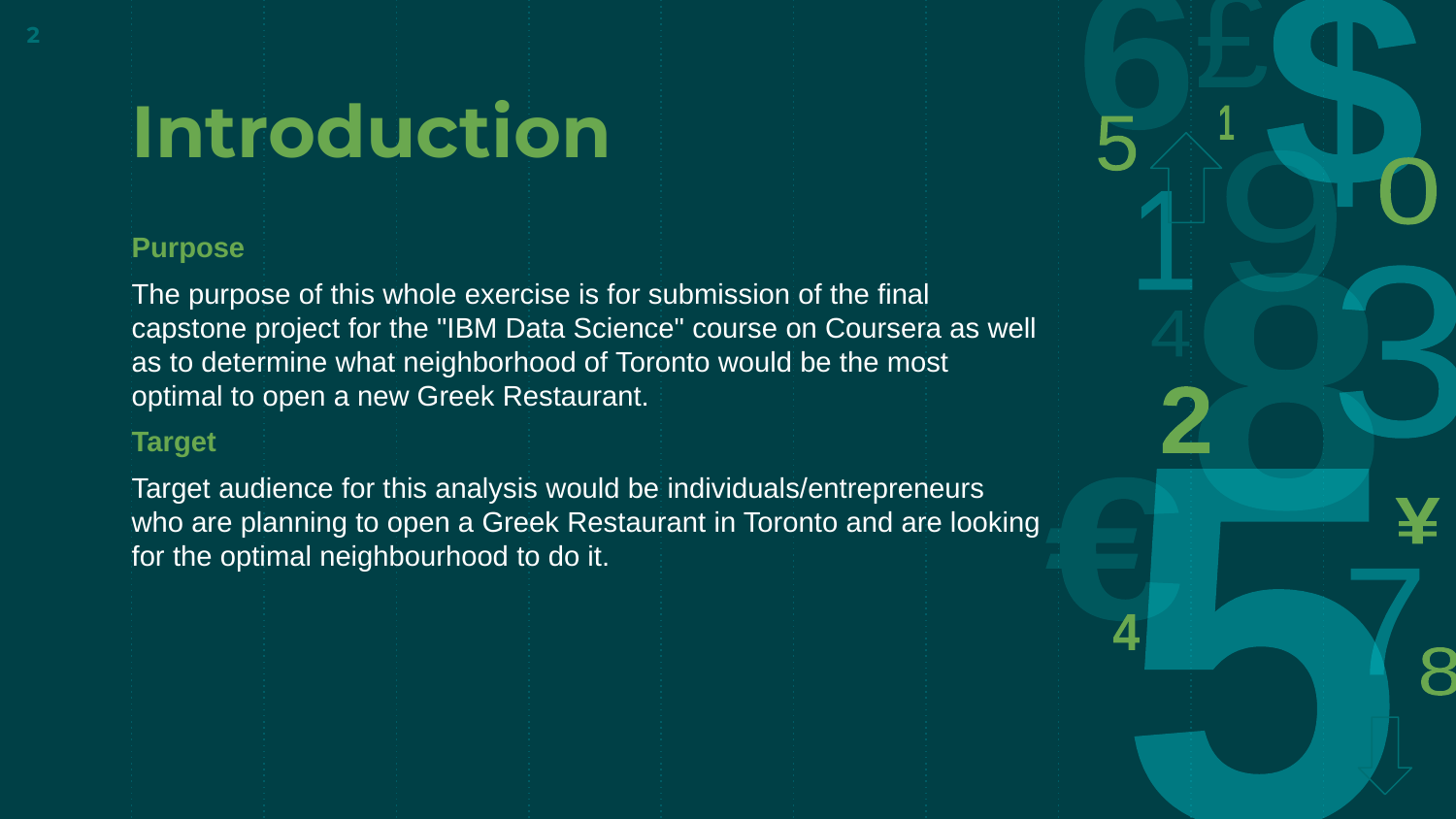

2
# Introduction
Purpose
The purpose of this whole exercise is for submission of the final capstone project for the "IBM Data Science" course on Coursera as well as to determine what neighborhood of Toronto would be the most optimal to open a new Greek Restaurant.
Target
Target audience for this analysis would be individuals/entrepreneurs who are planning to open a Greek Restaurant in Toronto and are looking for the optimal neighbourhood to do it.